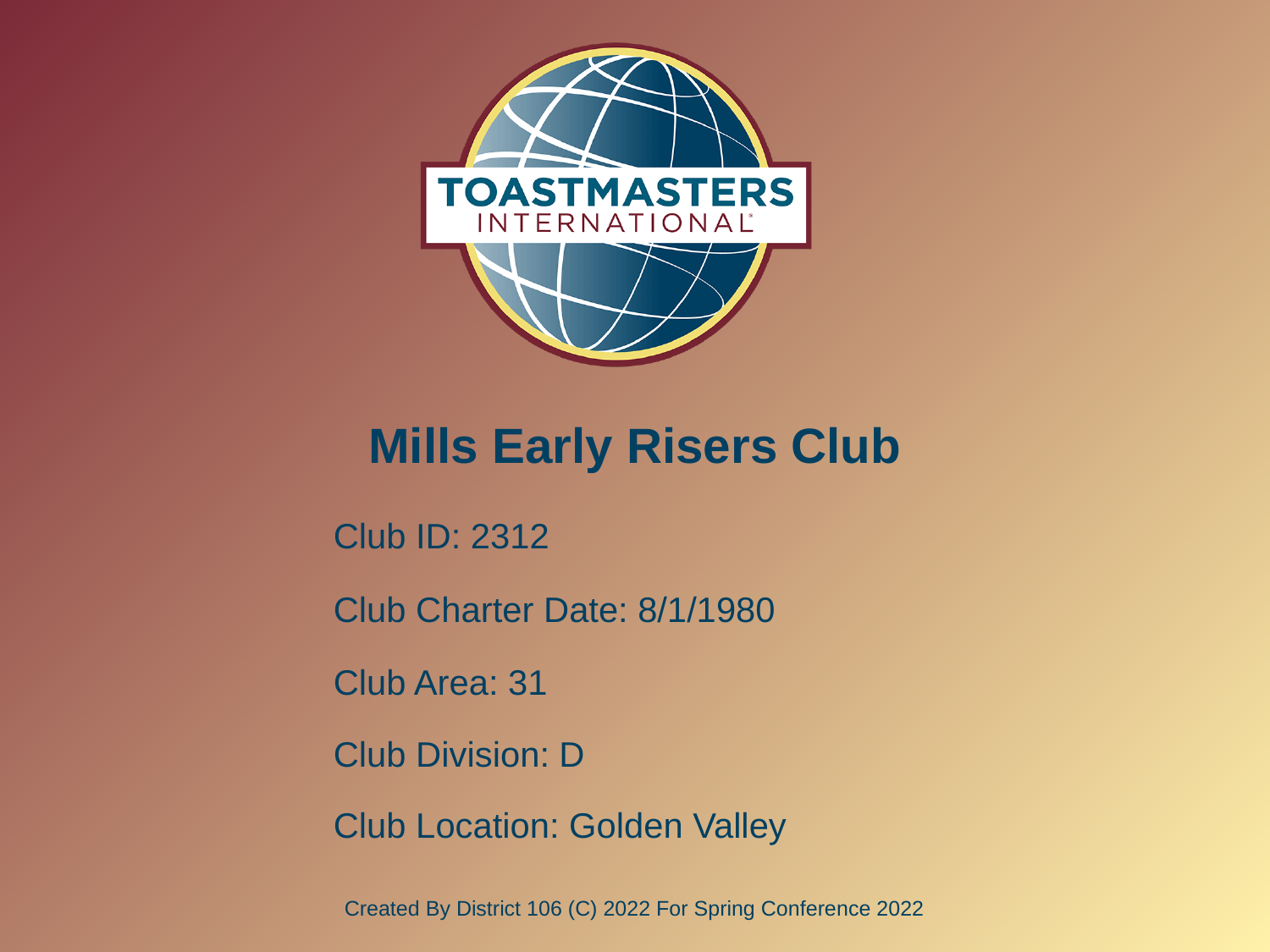

# Mills Early Risers Club
Club ID: 2312
Club Charter Date: 8/1/1980
Club Area: 31
Club Division: D
Club Location: Golden Valley
Created By District 106 (C) 2022 For Spring Conference 2022